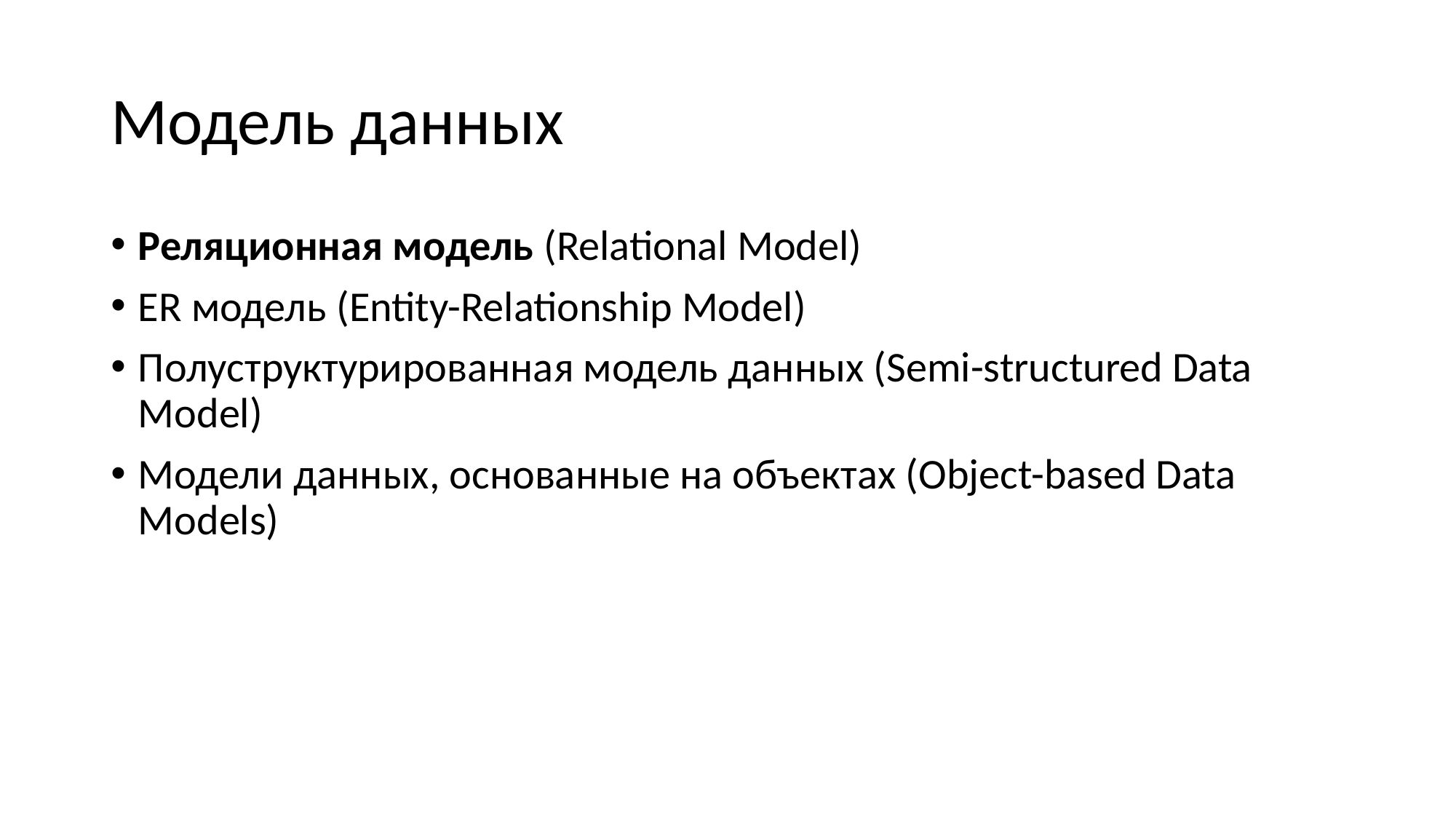

# Модель данных
Реляционная модель (Relational Model)
ER модель (Entity-Relationship Model)
Полуструктурированная модель данных (Semi-structured Data Model)
Модели данных, основанные на объектах (Object-based Data Models)